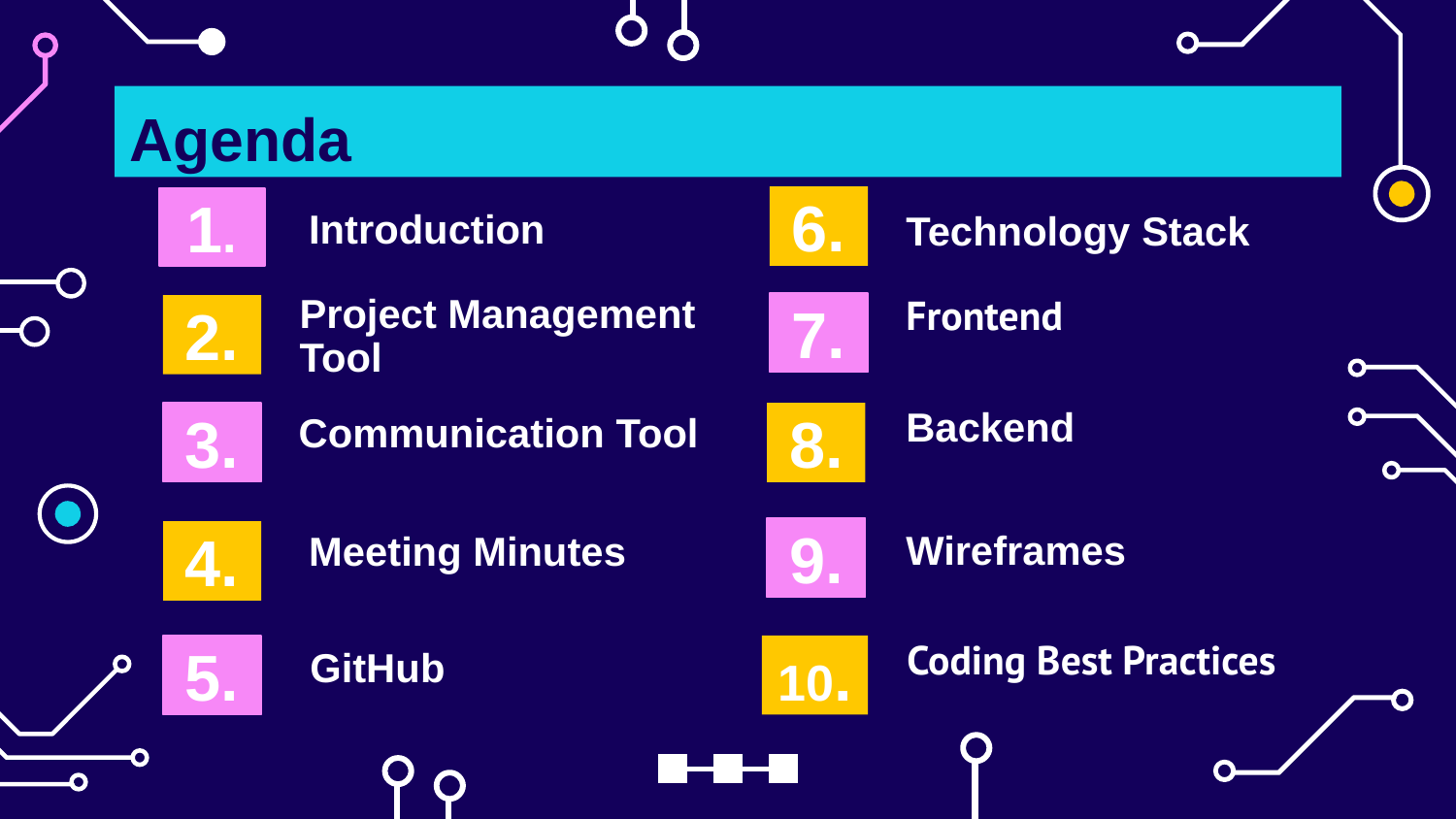

# Agenda
6.
1.
Introduction
Technology Stack
Project Management Tool
Frontend
7.
2.
3.
8.
Backend
Communication Tool
9.
4.
Meeting Minutes
Wireframes
Coding Best Practices
5.
10.
 GitHub